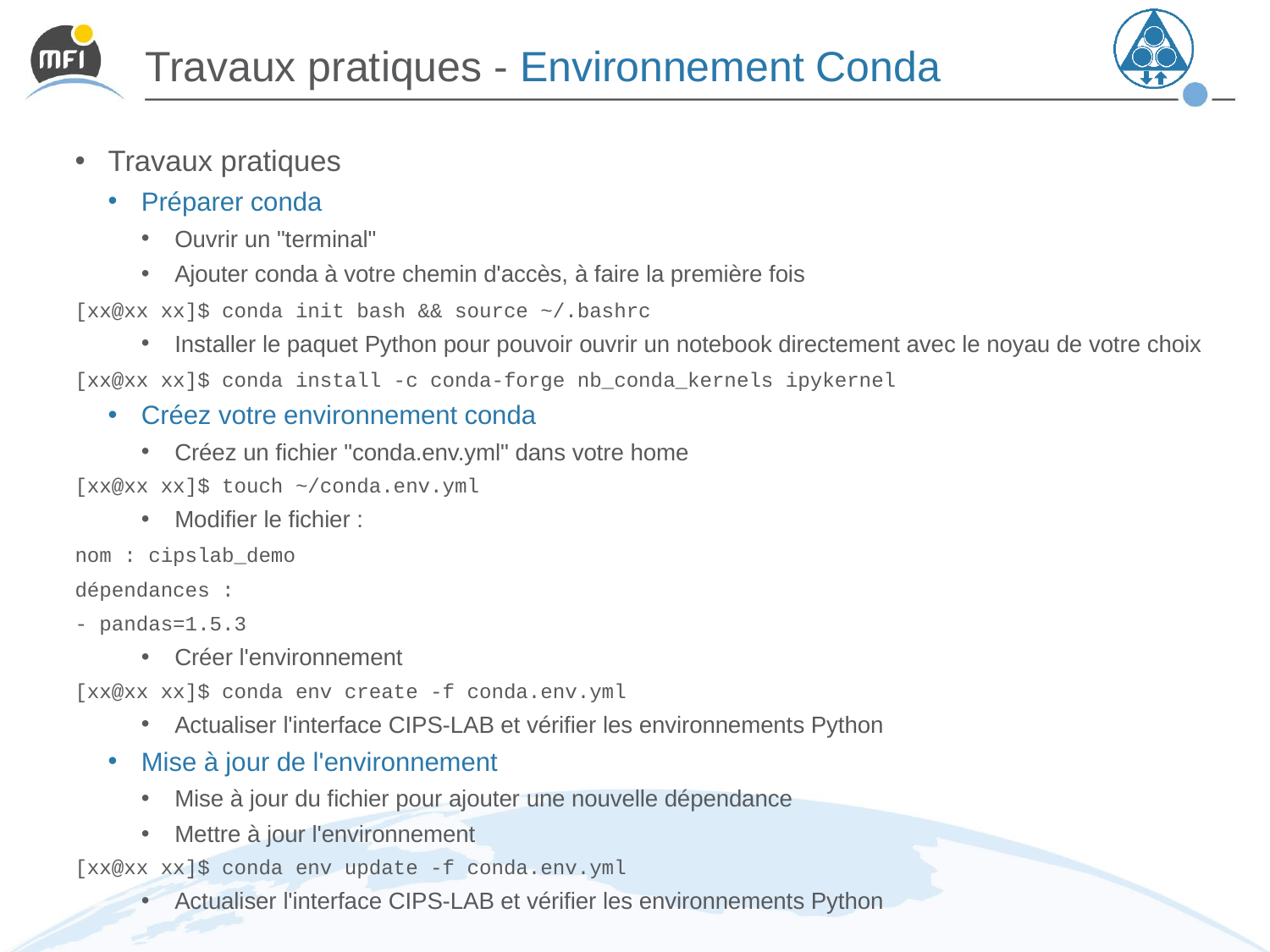

# Travaux pratiques - Environnement Conda
Travaux pratiques
Préparer conda
Ouvrir un "terminal"
Ajouter conda à votre chemin d'accès, à faire la première fois
[xx@xx xx]$ conda init bash && source ~/.bashrc
Installer le paquet Python pour pouvoir ouvrir un notebook directement avec le noyau de votre choix
[xx@xx xx]$ conda install -c conda-forge nb_conda_kernels ipykernel
Créez votre environnement conda
Créez un fichier "conda.env.yml" dans votre home
[xx@xx xx]$ touch ~/conda.env.yml
Modifier le fichier :
nom : cipslab_demo
dépendances :
- pandas=1.5.3
Créer l'environnement
[xx@xx xx]$ conda env create -f conda.env.yml
Actualiser l'interface CIPS-LAB et vérifier les environnements Python
Mise à jour de l'environnement
Mise à jour du fichier pour ajouter une nouvelle dépendance
Mettre à jour l'environnement
[xx@xx xx]$ conda env update -f conda.env.yml
Actualiser l'interface CIPS-LAB et vérifier les environnements Python